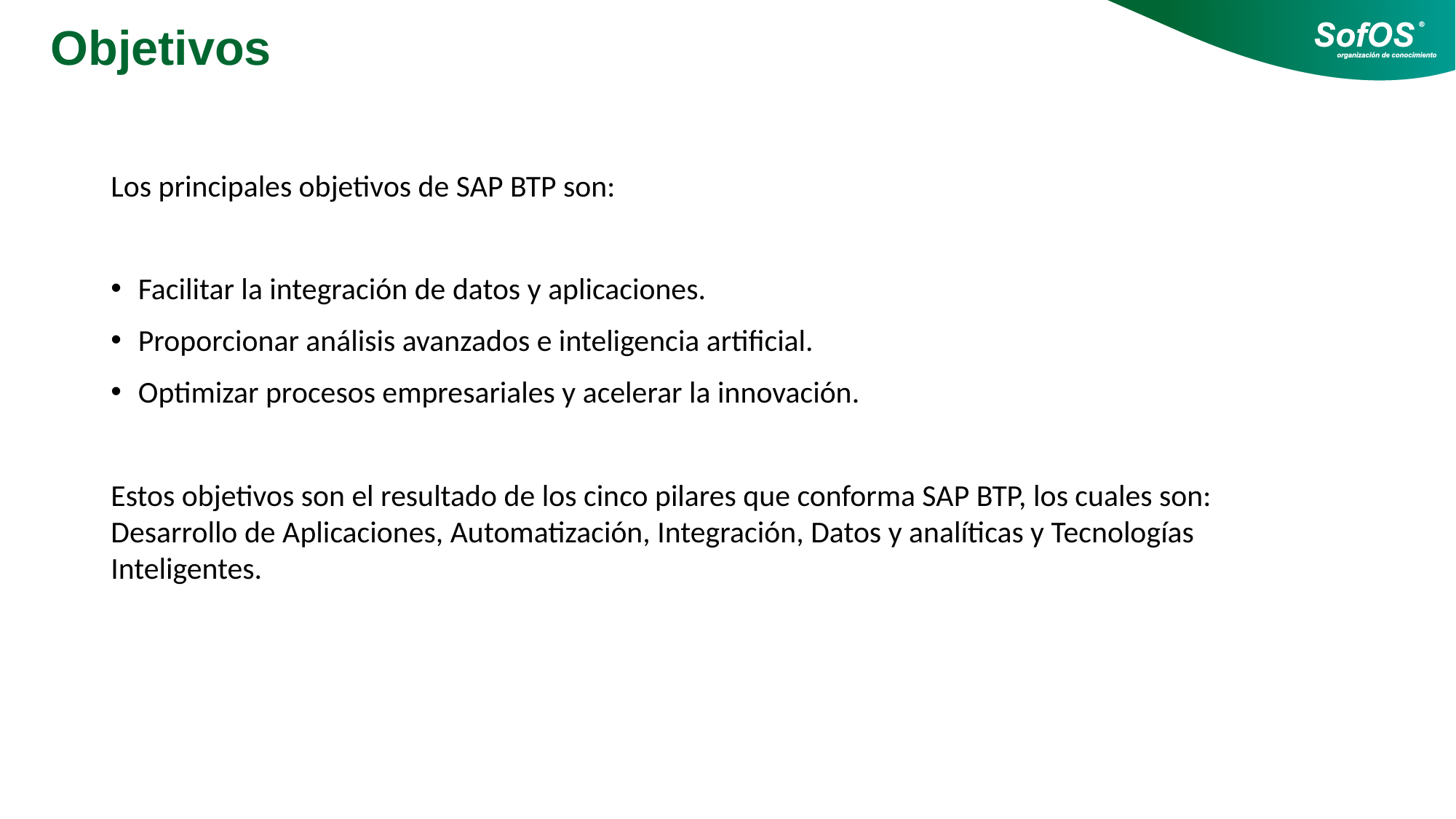

# Objetivos
Los principales objetivos de SAP BTP son:

Facilitar la integración de datos y aplicaciones.
Proporcionar análisis avanzados e inteligencia artificial.
Optimizar procesos empresariales y acelerar la innovación.

Estos objetivos son el resultado de los cinco pilares que conforma SAP BTP, los cuales son: Desarrollo de Aplicaciones, Automatización, Integración, Datos y analíticas y Tecnologías Inteligentes.